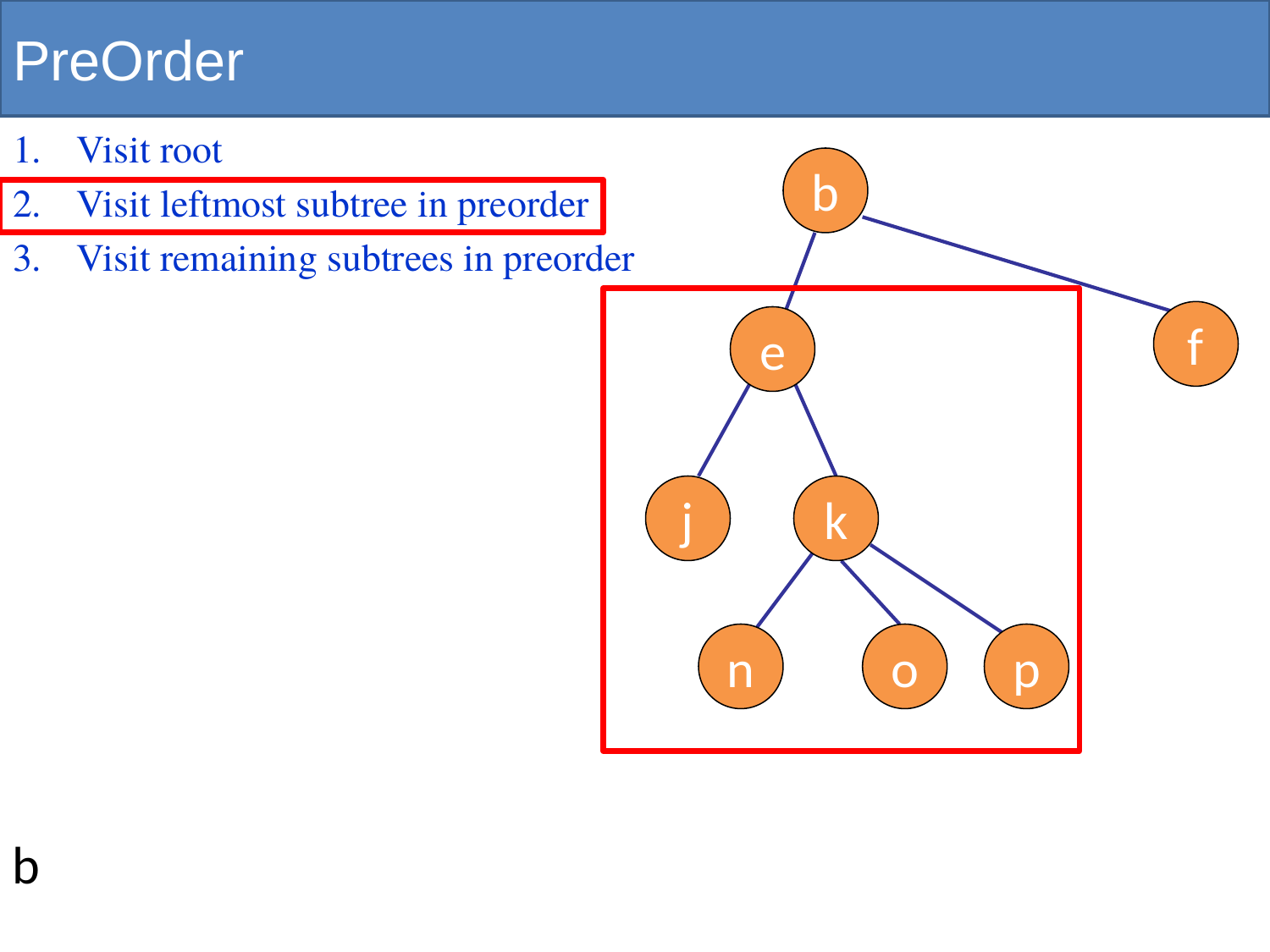

# PreOrder
Visit root
Visit leftmost subtree in preorder
Visit remaining subtrees in preorder

b

f
e

j
k

n
o
p
b